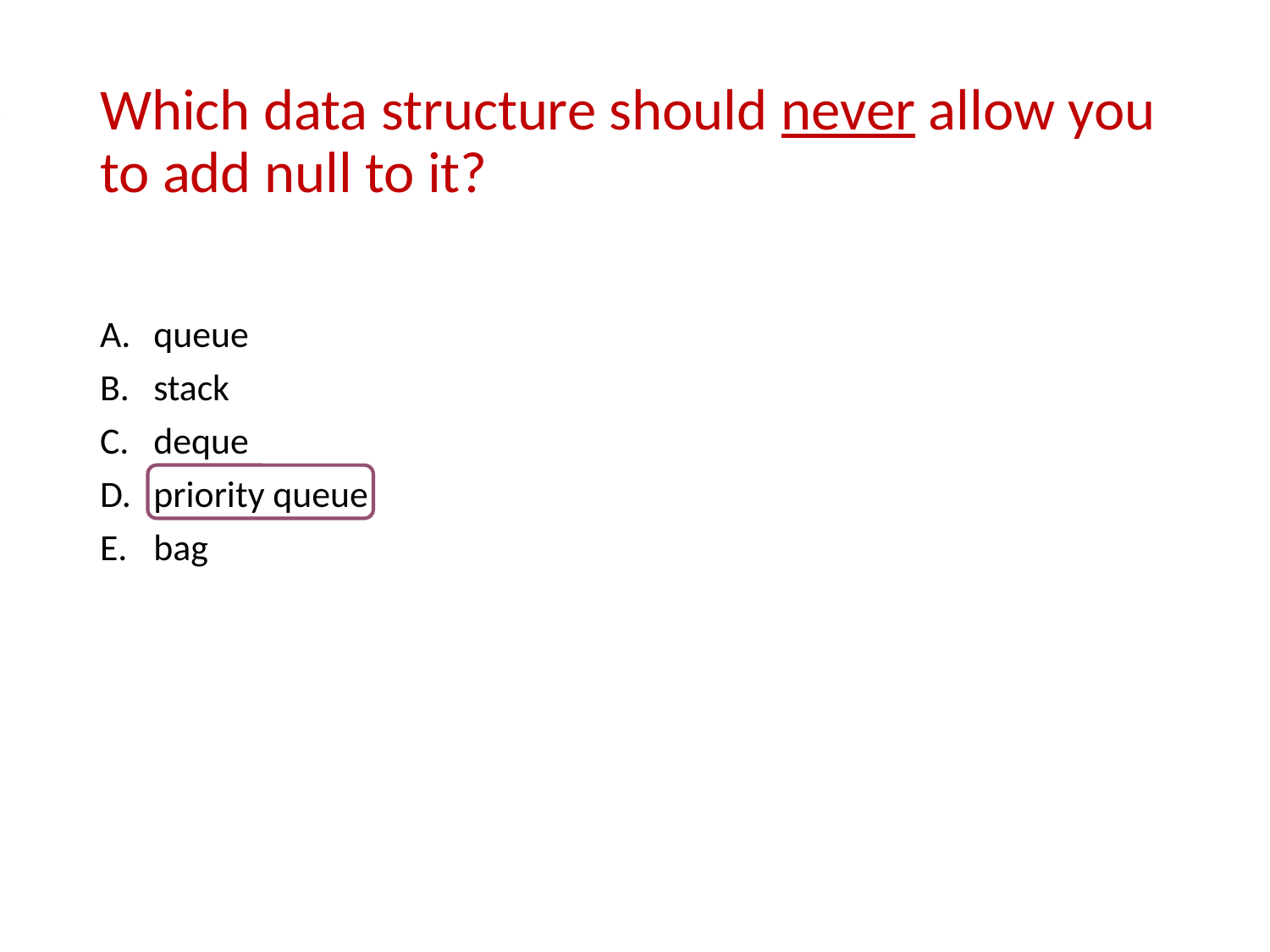

# Which data structure should never allow you to add null to it?

queue
stack
deque
priority queue
bag